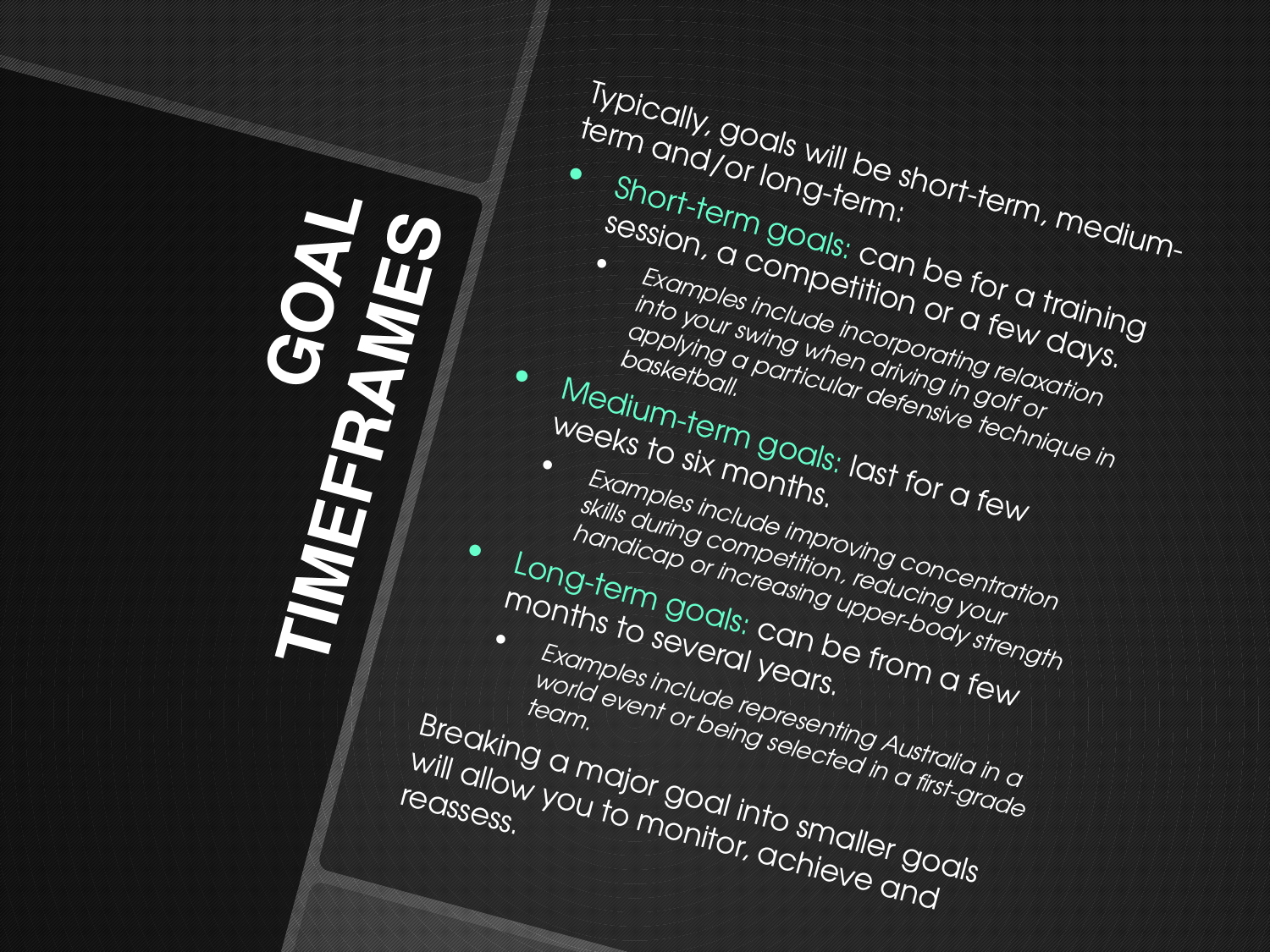

Typically, goals will be short-term, medium-term and/or long-term:
Short-term goals: can be for a training session, a competition or a few days.
Examples include incorporating relaxation into your swing when driving in golf or applying a particular defensive technique in basketball.
Medium-term goals: last for a few weeks to six months.
Examples include improving concentration skills during competition, reducing your handicap or increasing upper-body strength
Long-term goals: can be from a few months to several years.
Examples include representing Australia in a world event or being selected in a first-grade team.
Breaking a major goal into smaller goals will allow you to monitor, achieve and reassess.
# GOAL TIMEFRAMES